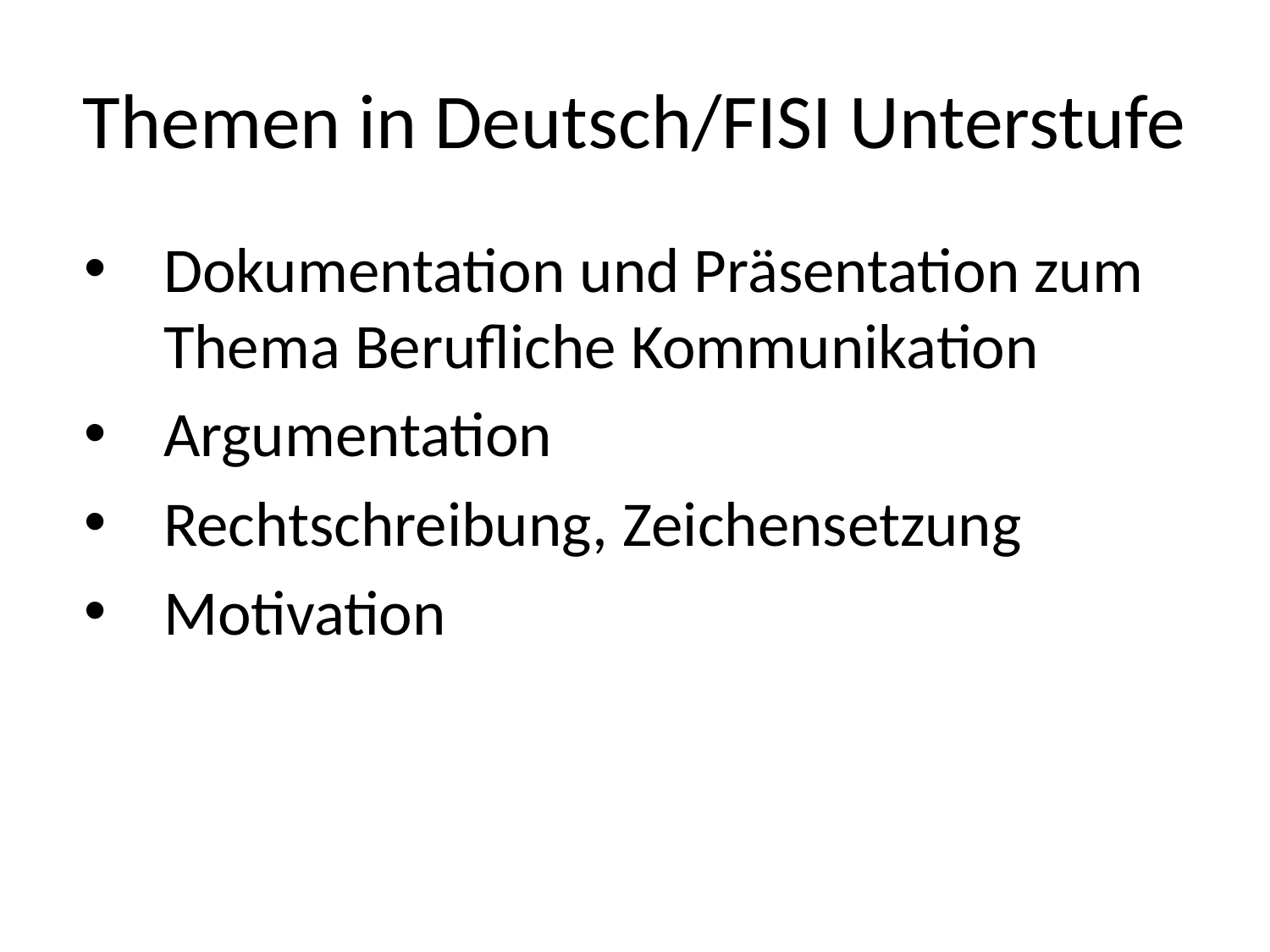

# Themen in Deutsch/FISI Unterstufe
Dokumentation und Präsentation zum Thema Berufliche Kommunikation
Argumentation
Rechtschreibung, Zeichensetzung
Motivation